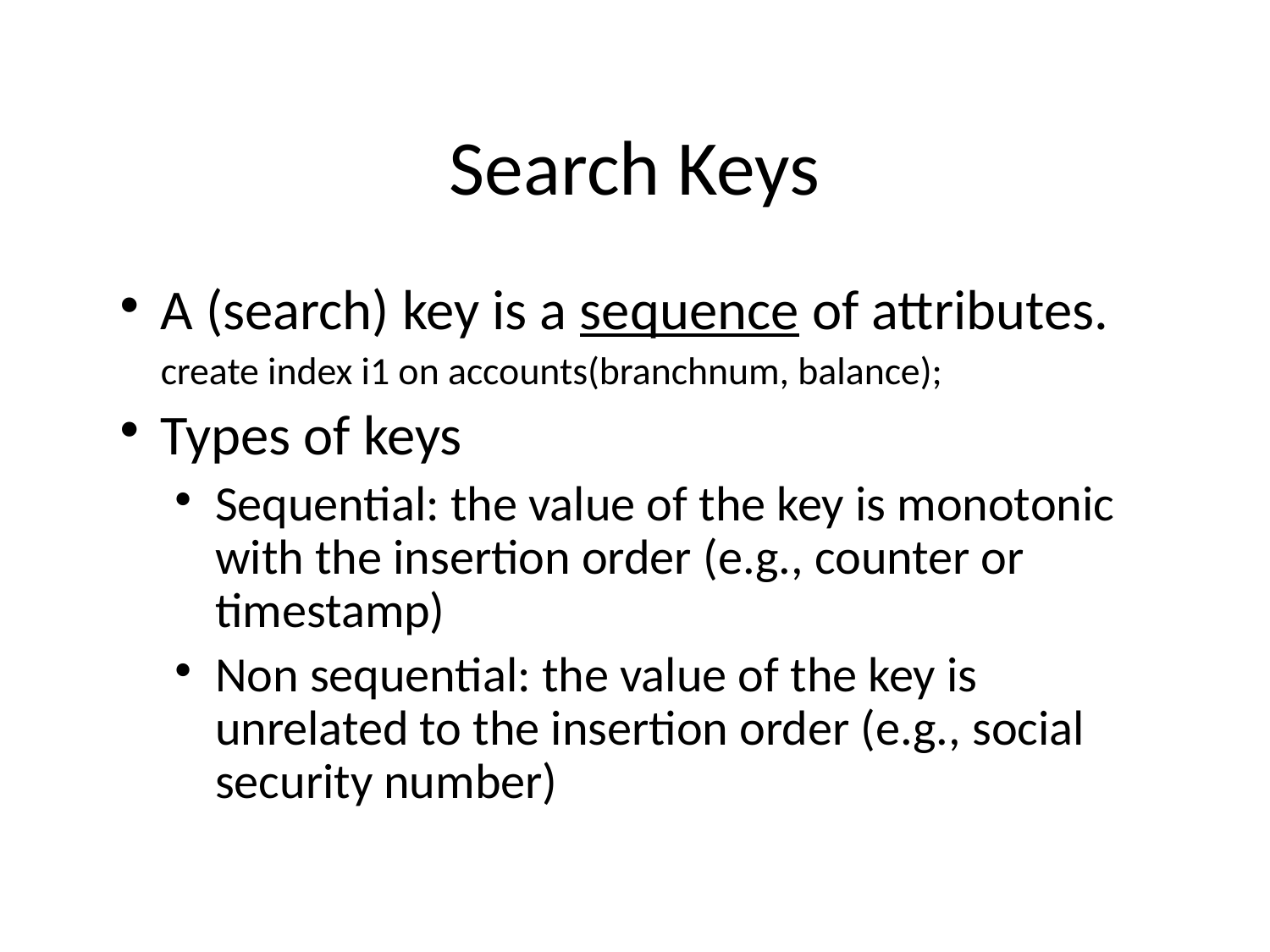

# Search Keys
A (search) key is a sequence of attributes.
	create index i1 on accounts(branchnum, balance);
Types of keys
Sequential: the value of the key is monotonic with the insertion order (e.g., counter or timestamp)
Non sequential: the value of the key is unrelated to the insertion order (e.g., social security number)